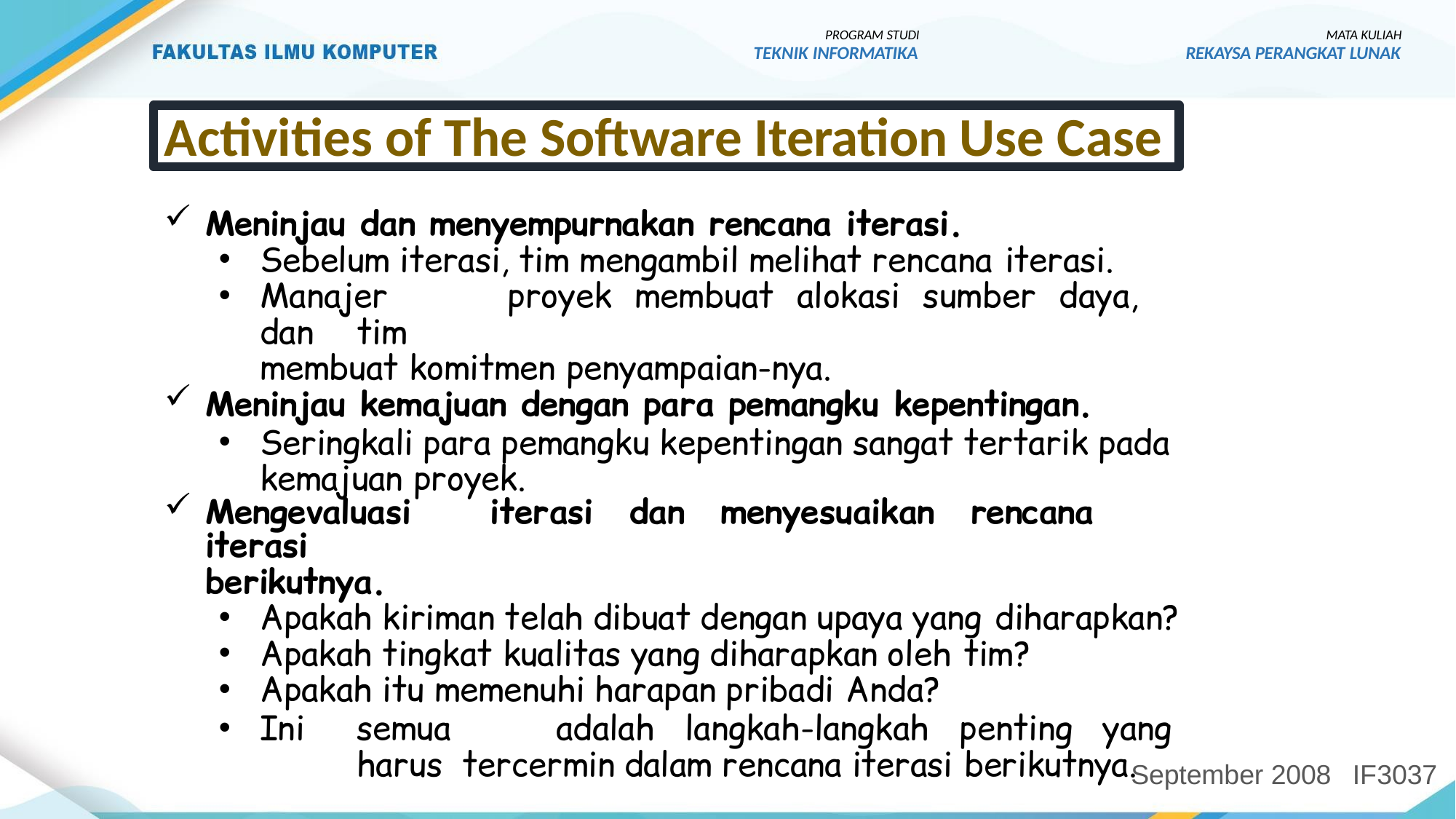

PROGRAM STUDI
TEKNIK INFORMATIKA
MATA KULIAH
REKAYSA PERANGKAT LUNAK
Activities of The Software Iteration Use Case
Meninjau dan menyempurnakan rencana iterasi.
Sebelum iterasi, tim mengambil melihat rencana iterasi.
Manajer	proyek	membuat	alokasi	sumber	daya,	dan	tim
membuat komitmen penyampaian-nya.
Meninjau kemajuan dengan para pemangku kepentingan.
Seringkali para pemangku kepentingan sangat tertarik pada  kemajuan proyek.
Mengevaluasi	iterasi	dan	menyesuaikan	rencana	iterasi
berikutnya.
Apakah kiriman telah dibuat dengan upaya yang diharapkan?
Apakah tingkat kualitas yang diharapkan oleh tim?
Apakah itu memenuhi harapan pribadi Anda?
Ini	semua	adalah	langkah-langkah	penting	yang	harus  tercermin dalam rencana iterasi berikutnya.
September 2008
IF3037